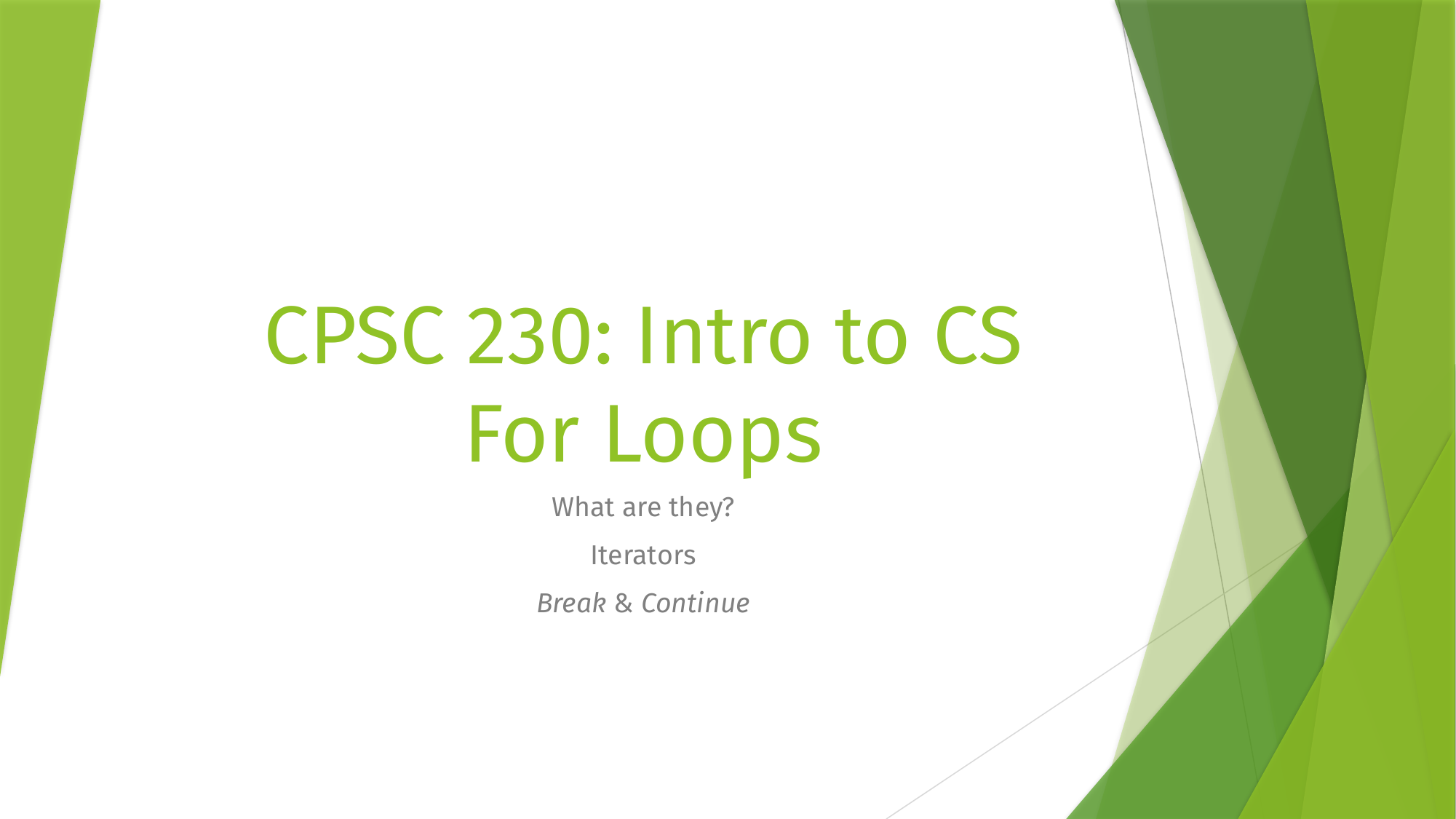

# CPSC 230: Intro to CS For Loops
What are they?
Iterators
Break & Continue